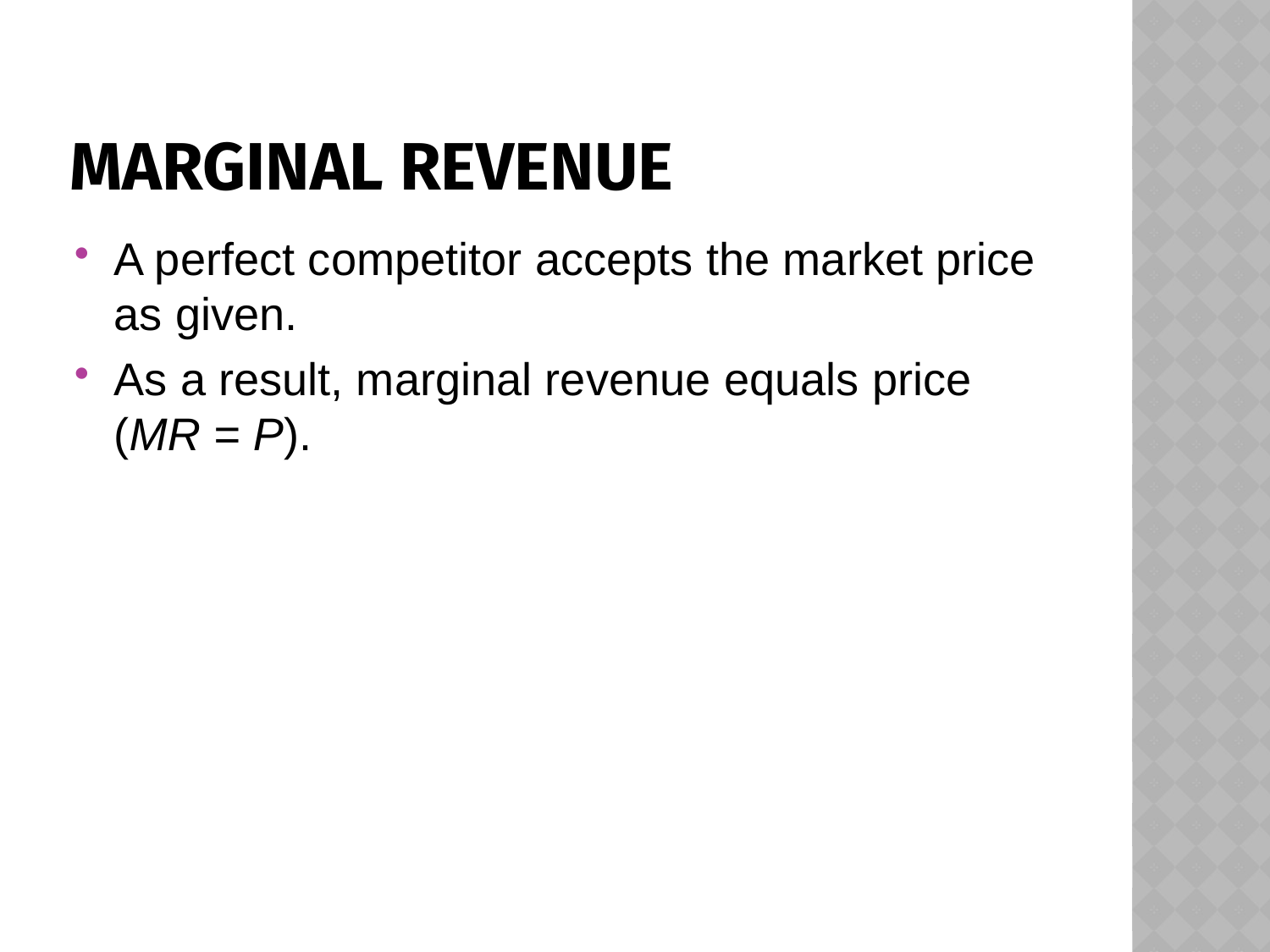

# Marginal Revenue
A perfect competitor accepts the market price as given.
As a result, marginal revenue equals price (MR = P).